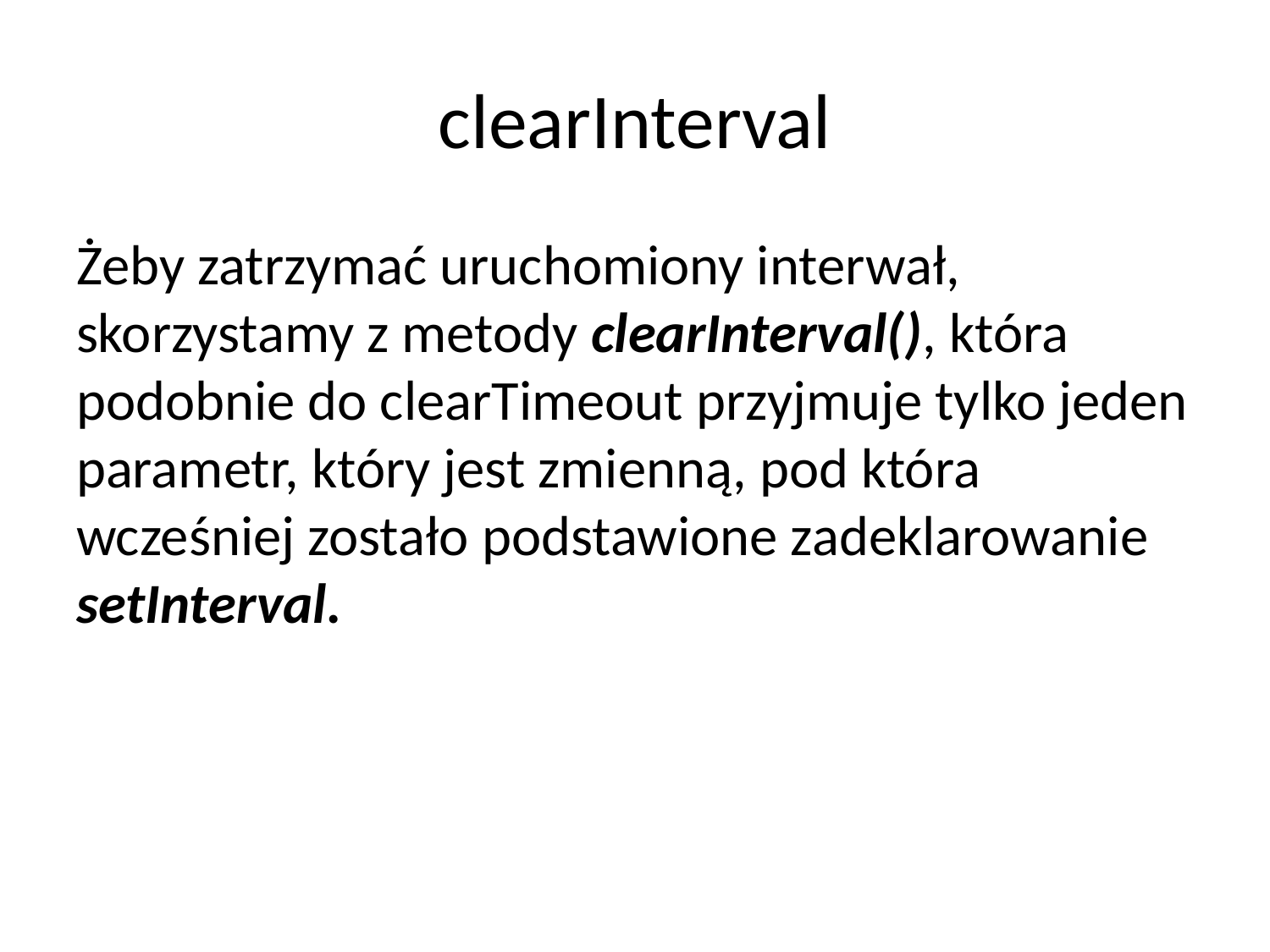

# clearInterval
Żeby zatrzymać uruchomiony interwał, skorzystamy z metody clearInterval(), która podobnie do clearTimeout przyjmuje tylko jeden parametr, który jest zmienną, pod która wcześniej zostało podstawione zadeklarowanie setInterval.